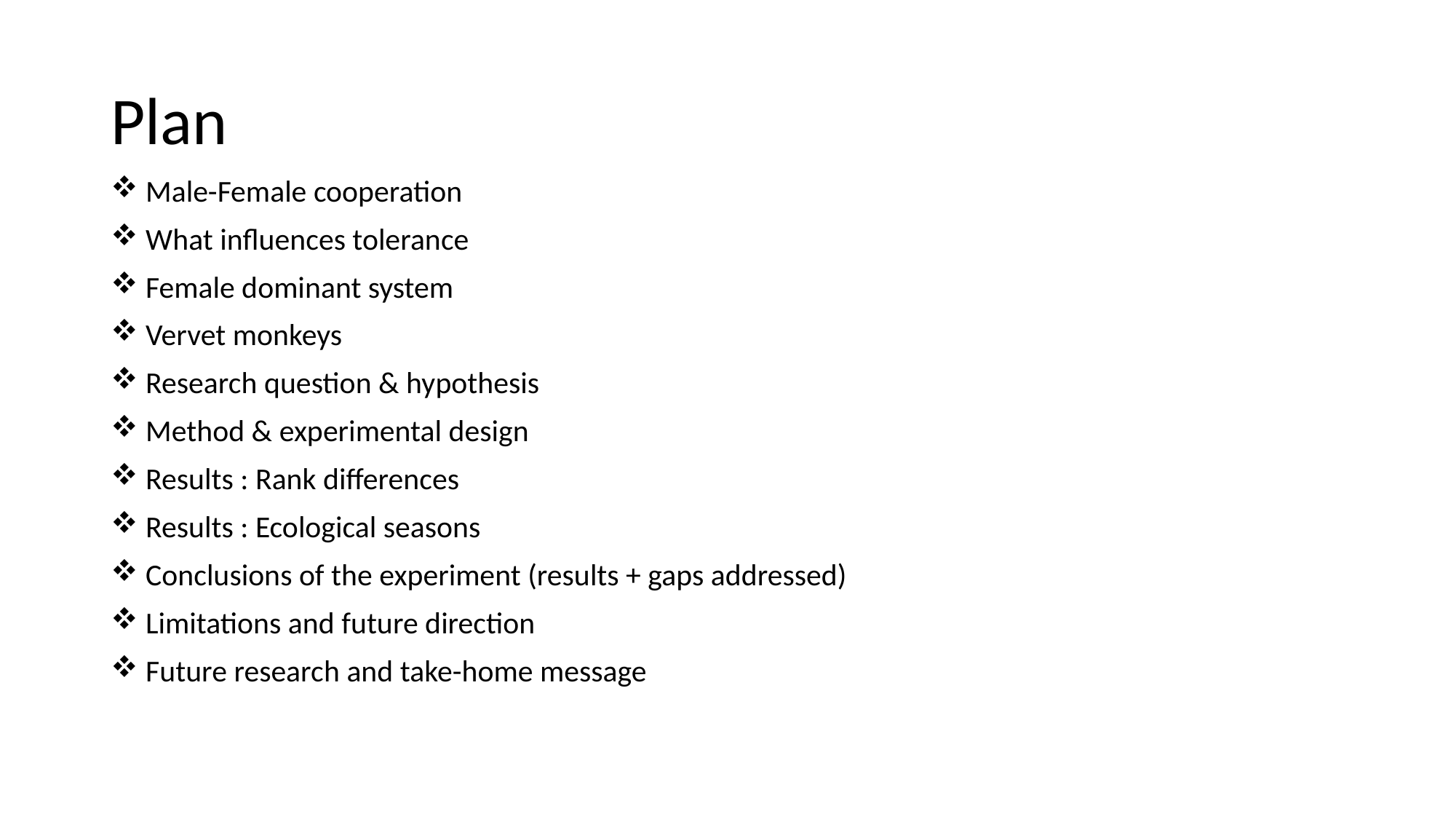

# Plan
 Male-Female cooperation
 What influences tolerance
 Female dominant system
 Vervet monkeys
 Research question & hypothesis
 Method & experimental design
 Results : Rank differences
 Results : Ecological seasons
 Conclusions of the experiment (results + gaps addressed)
 Limitations and future direction
 Future research and take-home message